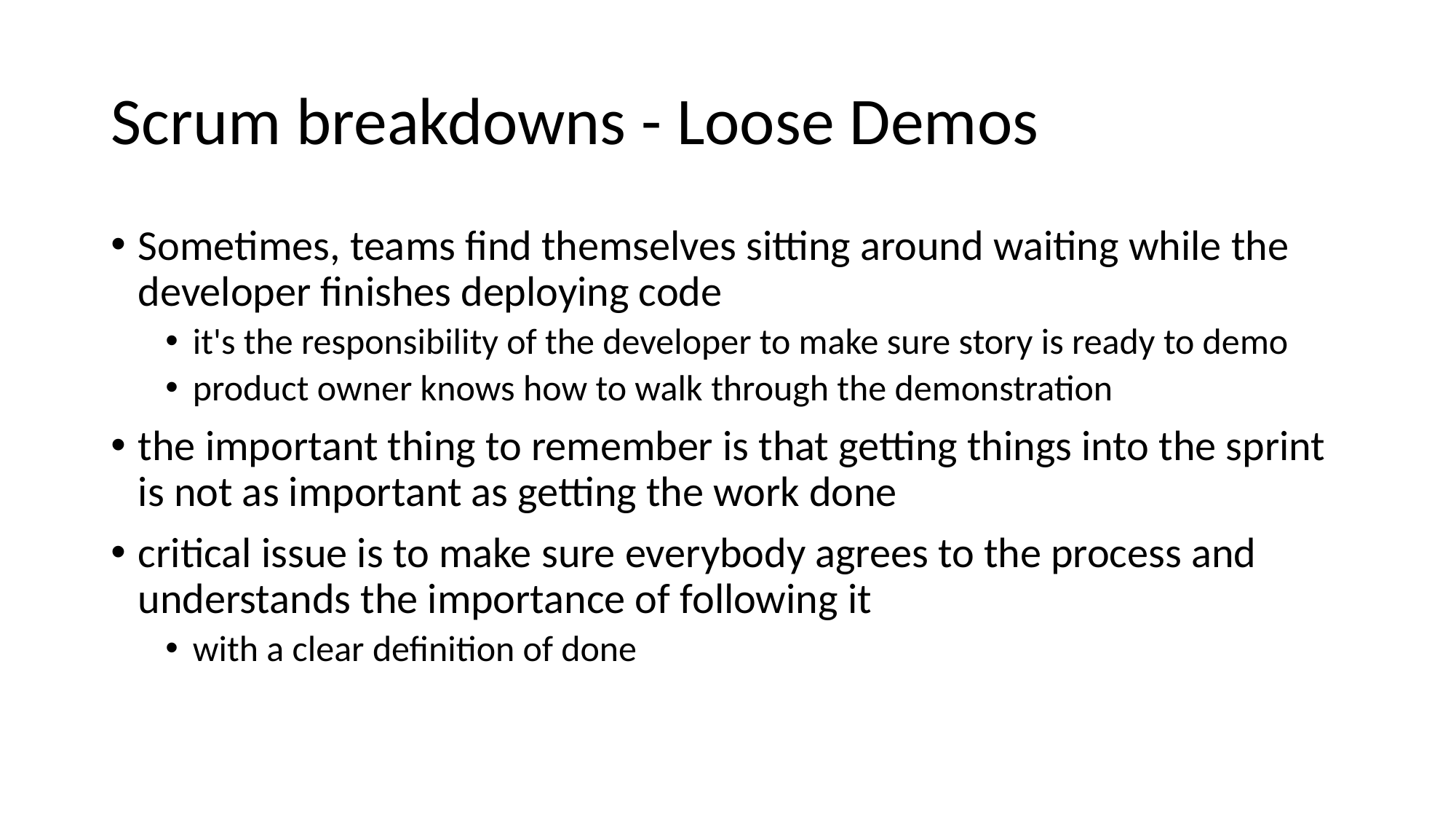

# Scrum breakdowns - Loose Demos
Sometimes, teams find themselves sitting around waiting while the developer finishes deploying code
it's the responsibility of the developer to make sure story is ready to demo
product owner knows how to walk through the demonstration
the important thing to remember is that getting things into the sprint is not as important as getting the work done
critical issue is to make sure everybody agrees to the process and understands the importance of following it
with a clear definition of done